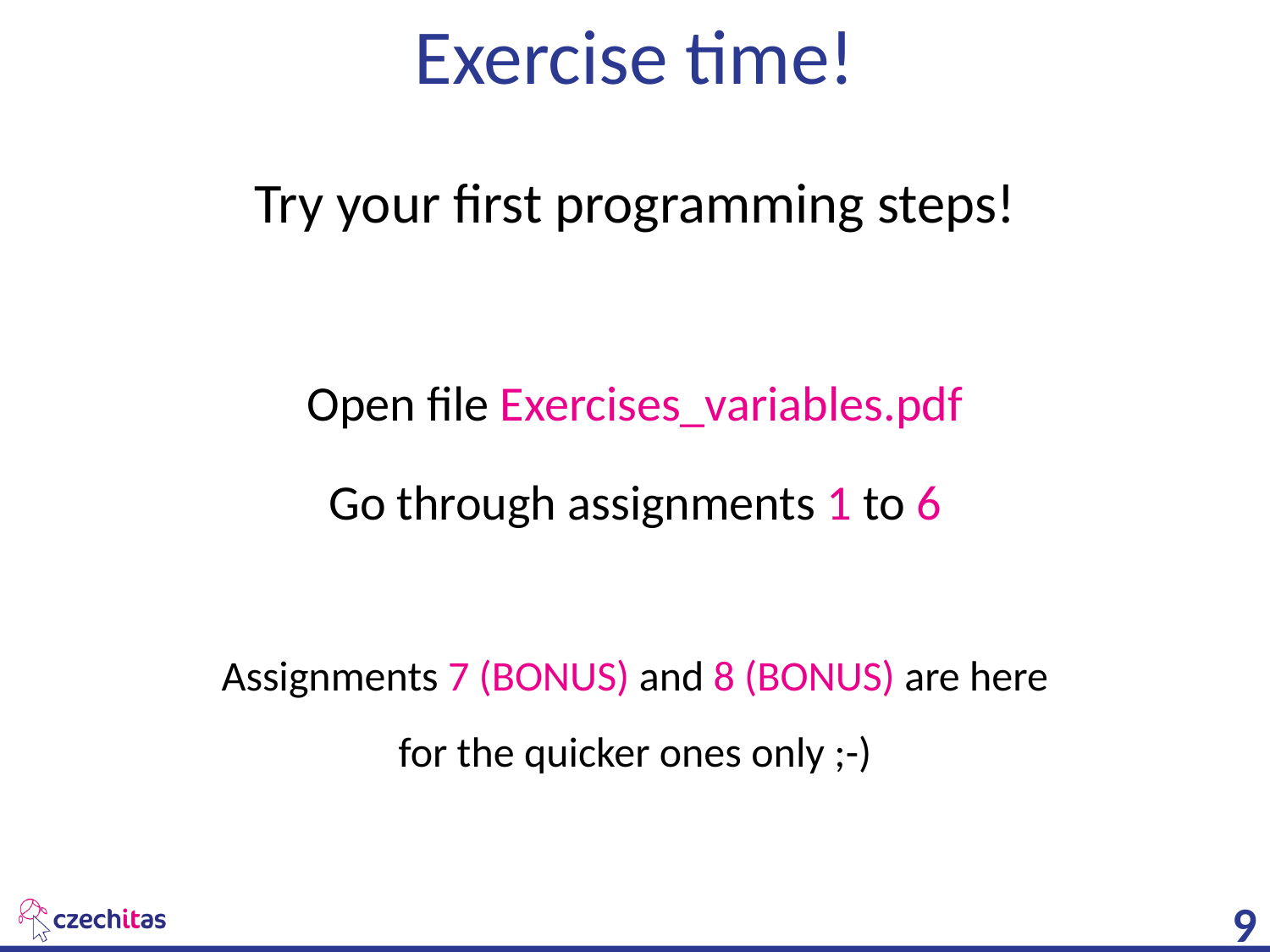

# Exercise time!
Try your first programming steps!

Open file Exercises_variables.pdf
Go through assignments 1 to 6

Assignments 7 (BONUS) and 8 (BONUS) are here
for the quicker ones only ;-)
9